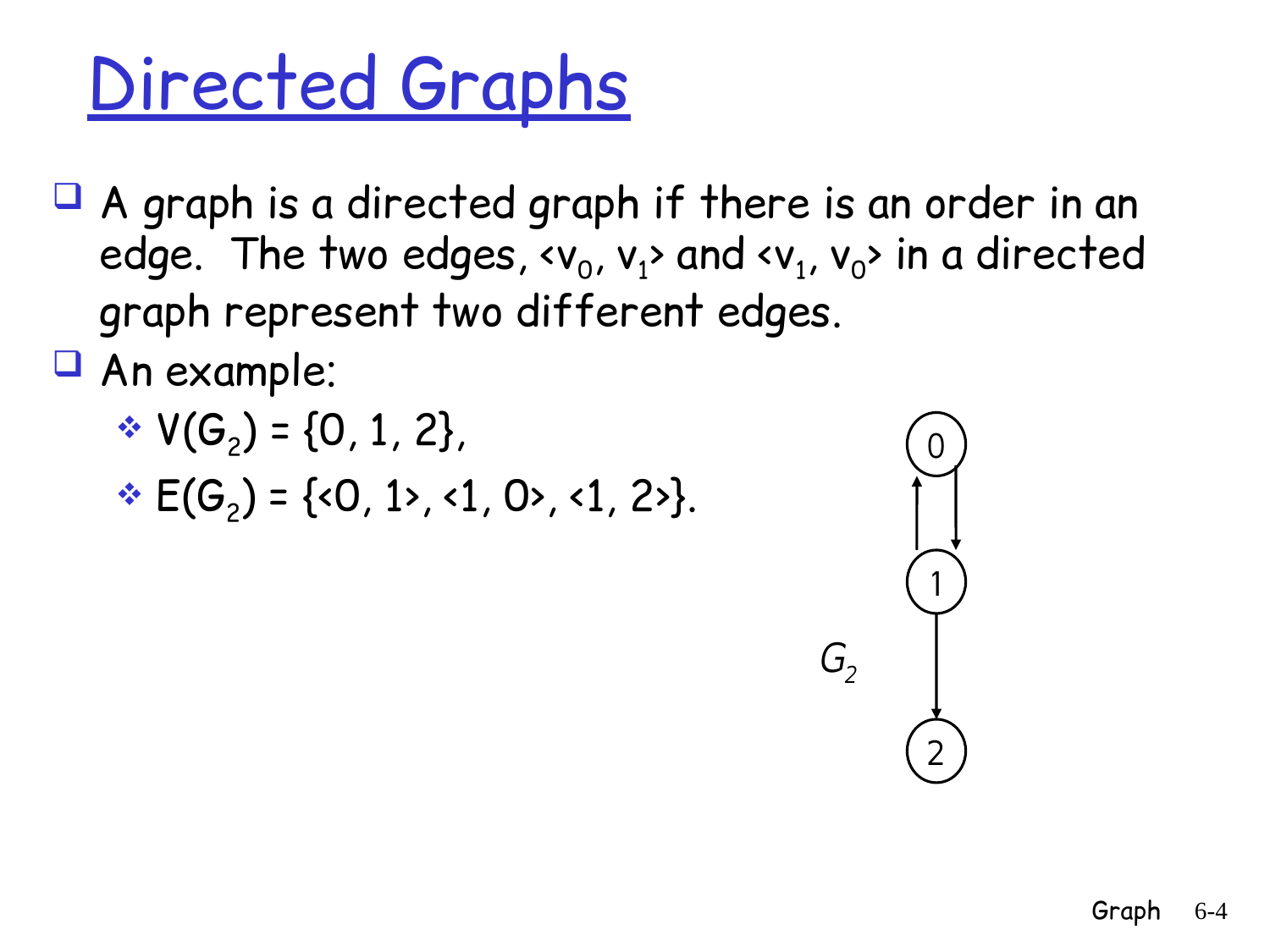

# Directed Graphs
A graph is a directed graph if there is an order in an edge.  The two edges, <v0, v1> and <v1, v0> in a directed graph represent two different edges.
An example:
V(G2) = {0, 1, 2},
E(G2) = {<0, 1>, <1, 0>, <1, 2>}.
0

1

G2
2
Graph
6-4